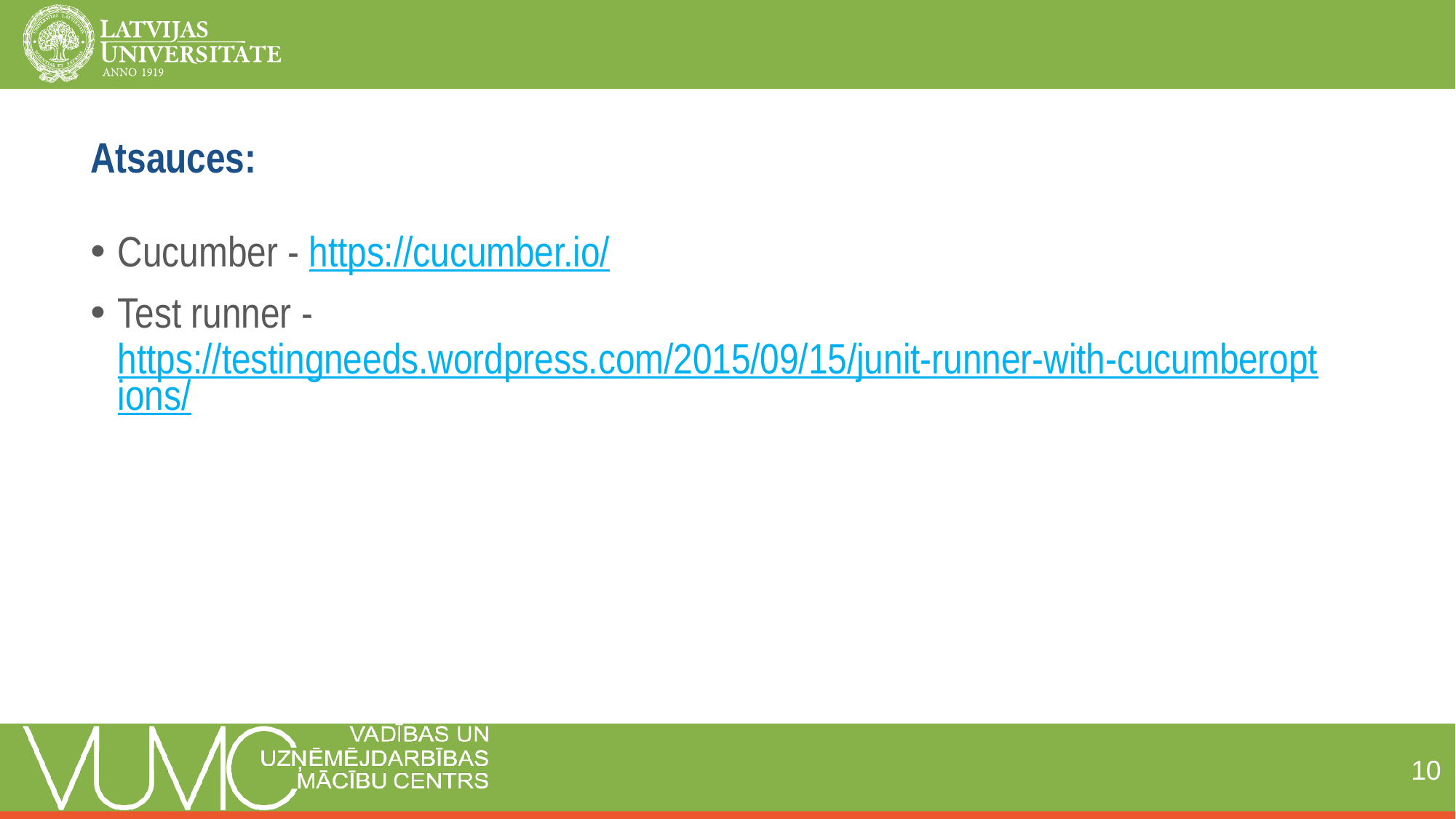

Atsauces:
Cucumber - https://cucumber.io/
Test runner - https://testingneeds.wordpress.com/2015/09/15/junit-runner-with-cucumberoptions/
10